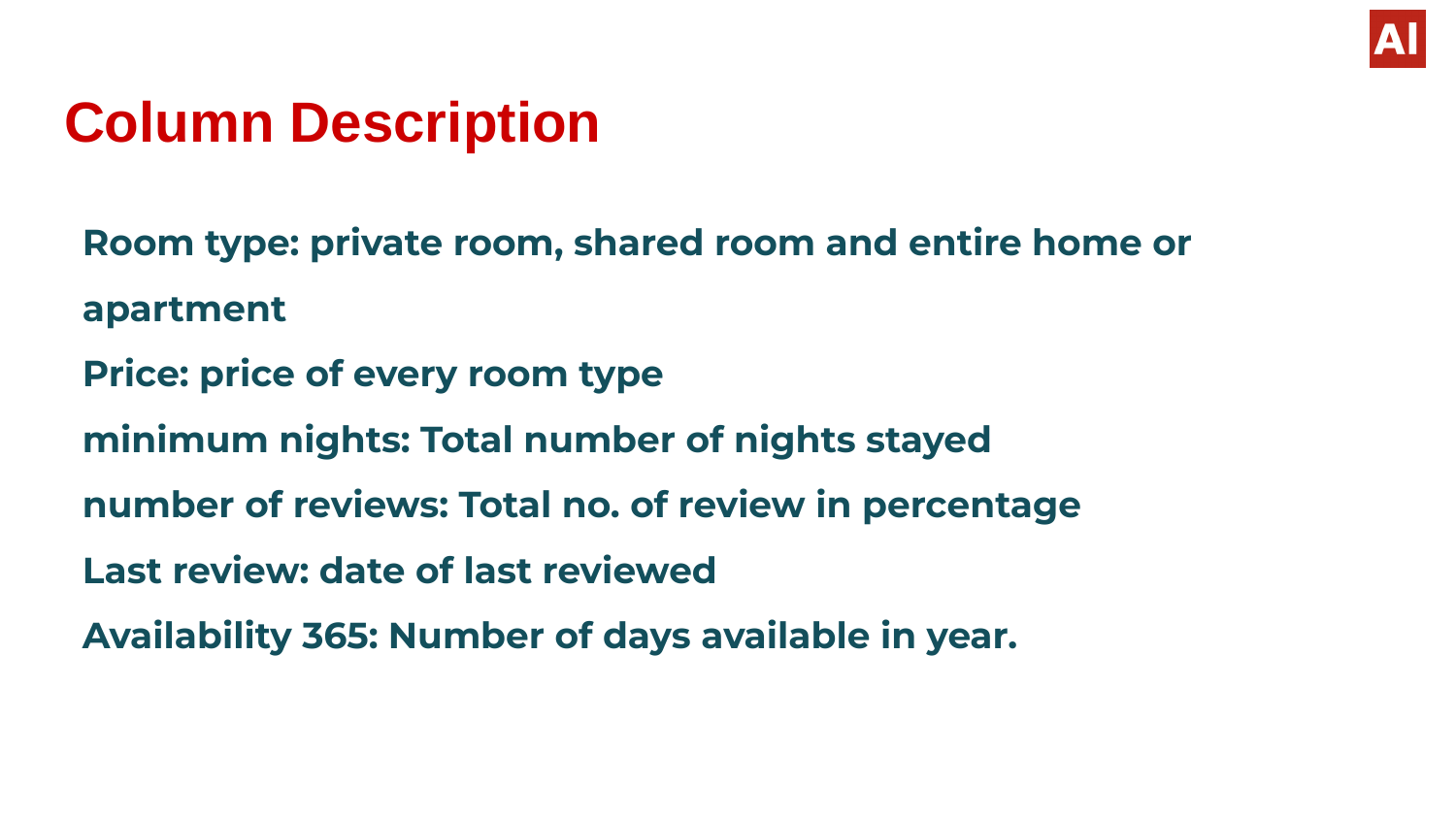

# Column Description
Room type: private room, shared room and entire home or apartment
Price: price of every room type
minimum nights: Total number of nights stayed
number of reviews: Total no. of review in percentage
Last review: date of last reviewed
Availability 365: Number of days available in year.